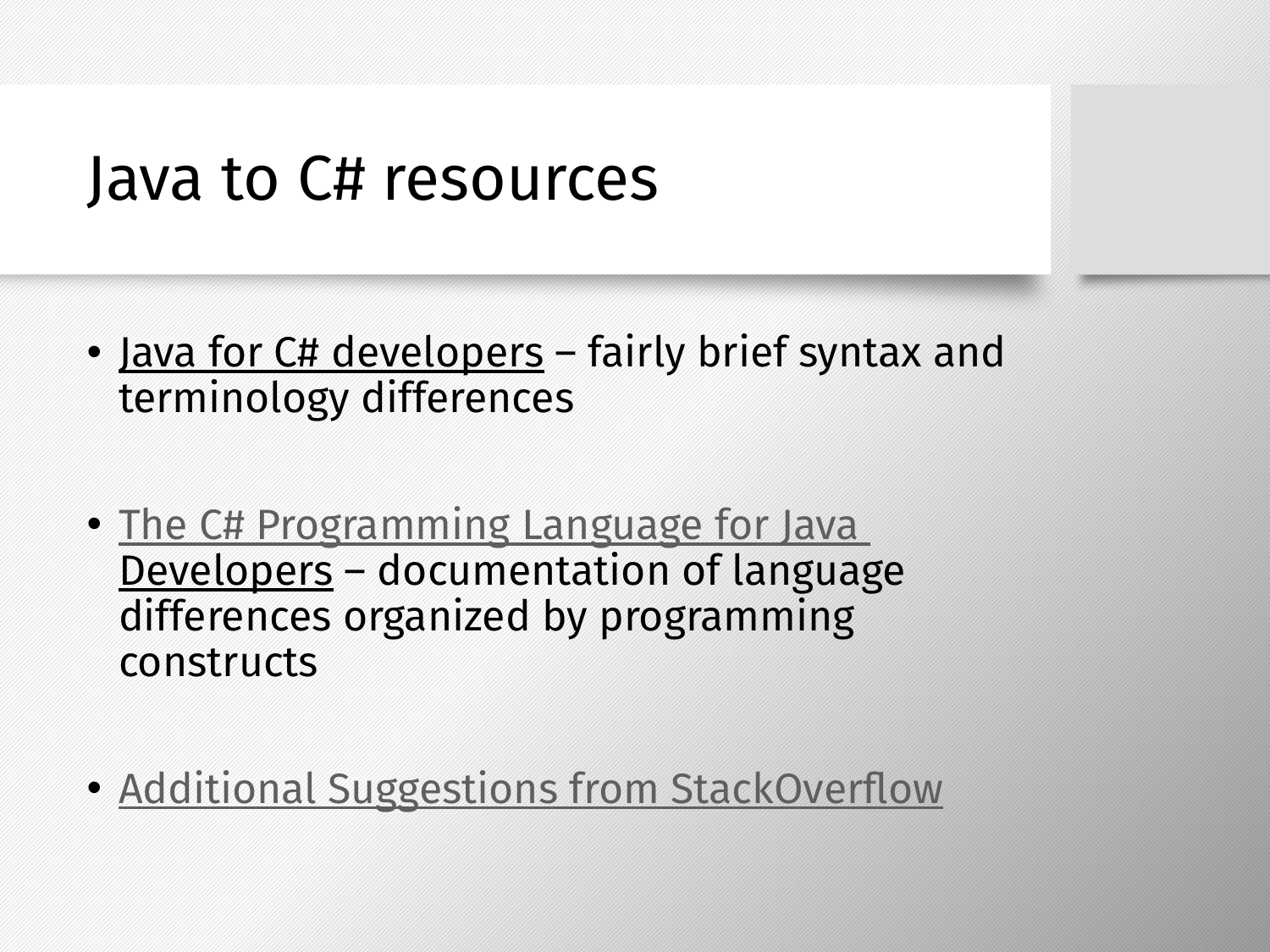

# Java to C# resources
Java for C# developers – fairly brief syntax and terminology differences

The C# Programming Language for Java Developers – documentation of language differences organized by programming constructs

Additional Suggestions from StackOverflow